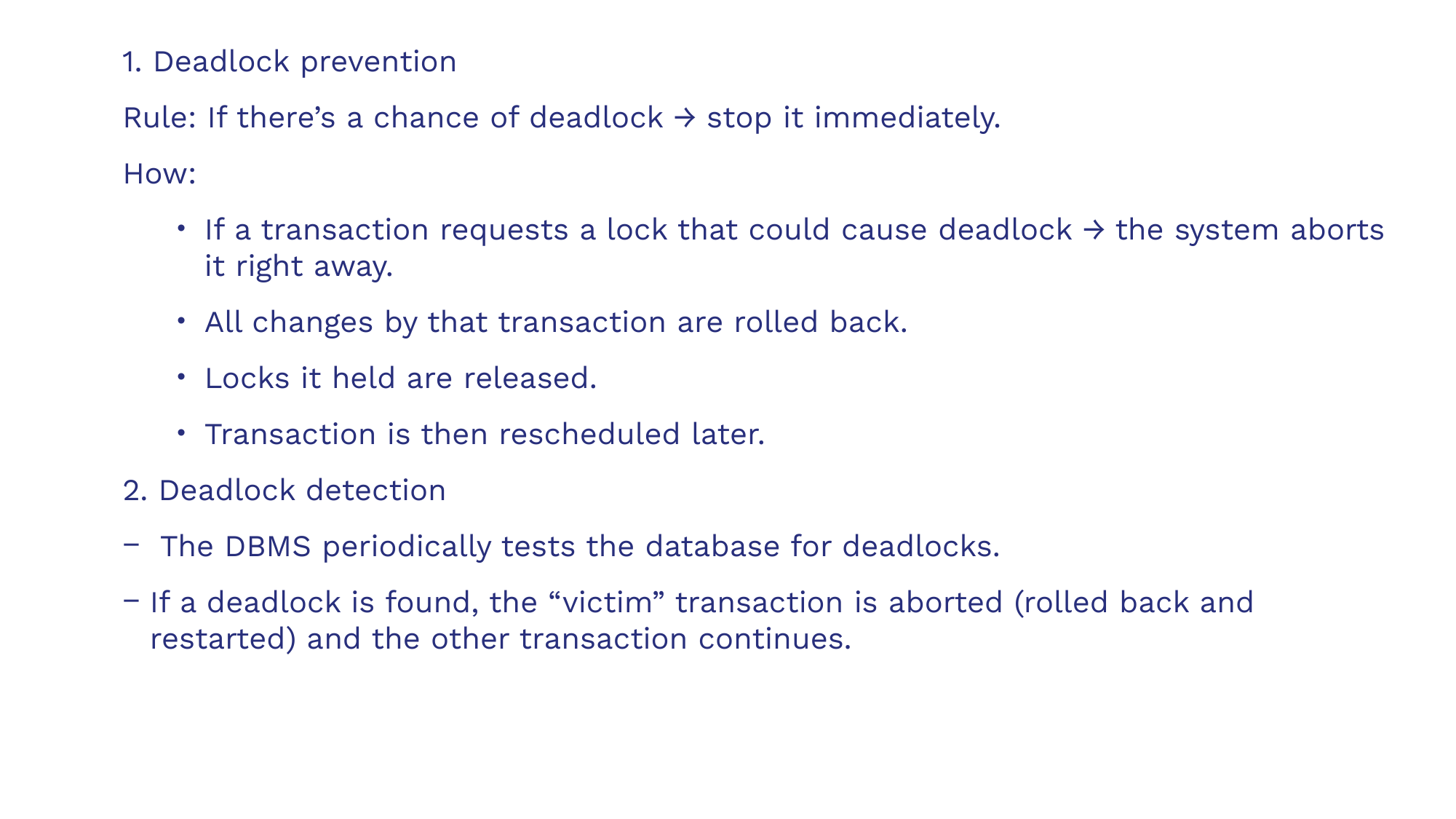

1. Deadlock prevention
Rule: If there’s a chance of deadlock → stop it immediately.
How:
If a transaction requests a lock that could cause deadlock → the system aborts it right away.
All changes by that transaction are rolled back.
Locks it held are released.
Transaction is then rescheduled later.
2. Deadlock detection
 The DBMS periodically tests the database for deadlocks.
If a deadlock is found, the “victim” transaction is aborted (rolled back and restarted) and the other transaction continues.